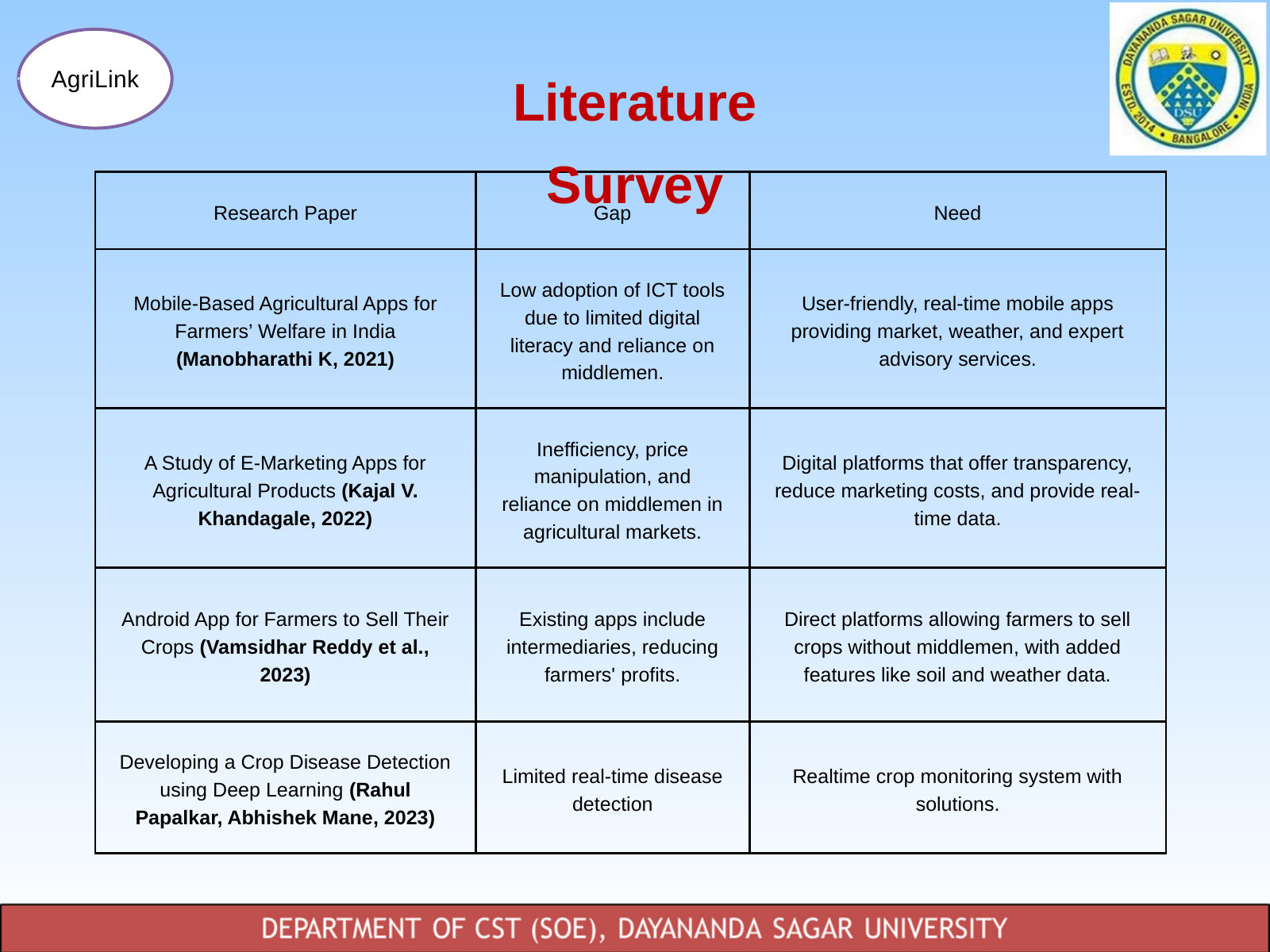

AgriLink

Literature Survey
| Research Paper | Gap | Need |
| --- | --- | --- |
| Mobile-Based Agricultural Apps for Farmers’ Welfare in India (Manobharathi K, 2021) | Low adoption of ICT tools due to limited digital literacy and reliance on middlemen. | User-friendly, real-time mobile apps providing market, weather, and expert advisory services. |
| A Study of E-Marketing Apps for Agricultural Products (Kajal V. Khandagale, 2022) | Inefficiency, price manipulation, and reliance on middlemen in agricultural markets. | Digital platforms that offer transparency, reduce marketing costs, and provide real-time data. |
| Android App for Farmers to Sell Their Crops (Vamsidhar Reddy et al., 2023) | Existing apps include intermediaries, reducing farmers' profits. | Direct platforms allowing farmers to sell crops without middlemen, with added features like soil and weather data. |
| Developing a Crop Disease Detection using Deep Learning (Rahul Papalkar, Abhishek Mane, 2023) | Limited real-time disease detection | Realtime crop monitoring system with solutions. |